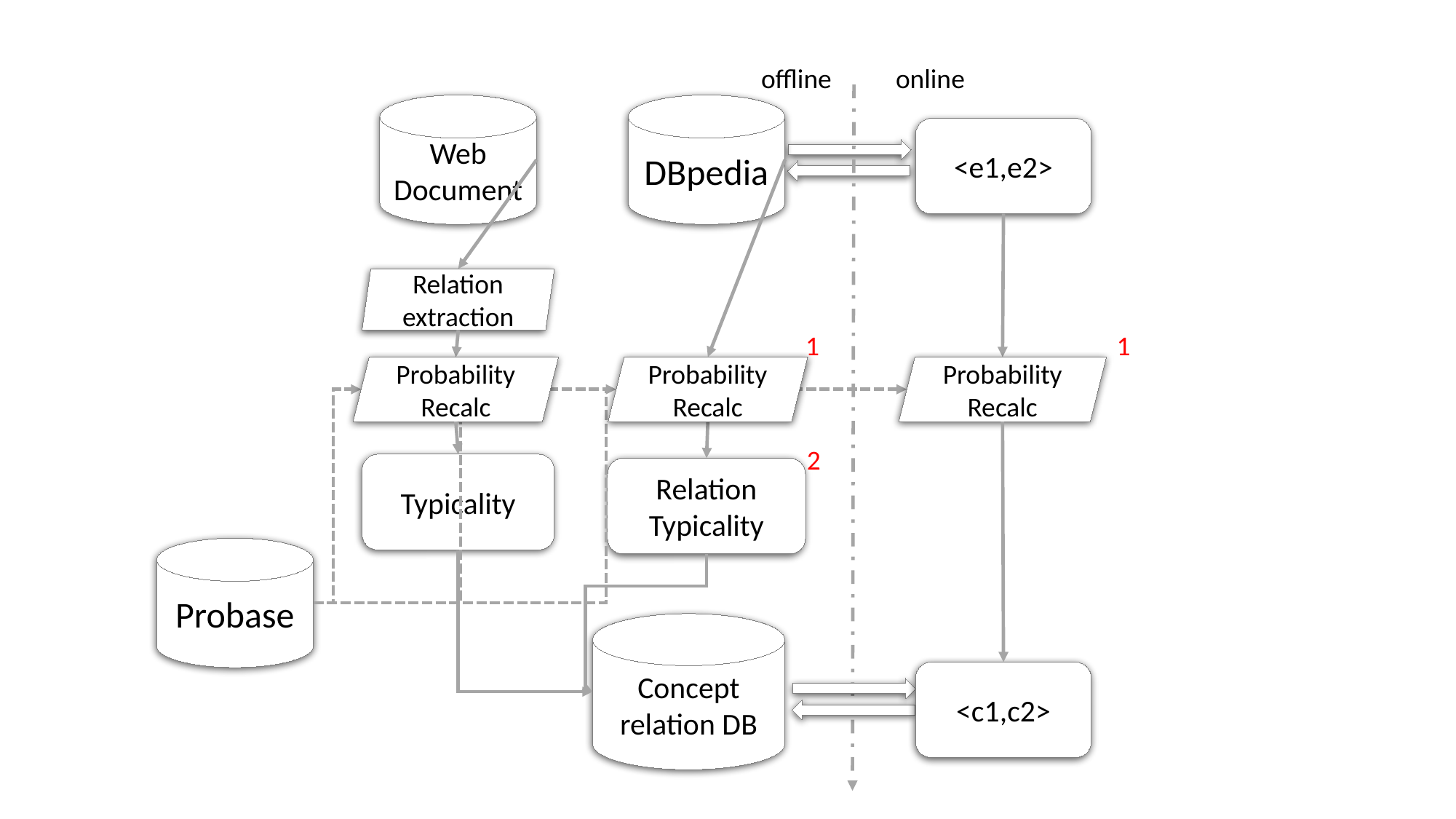

offline
online
Web Document
DBpedia
<e1,e2>

Relation extraction
1
1
Probability
Recalc
Probability
Recalc
Probability
Recalc
2
Typicality
Relation Typicality
Probase
Concept relation DB
<c1,c2>